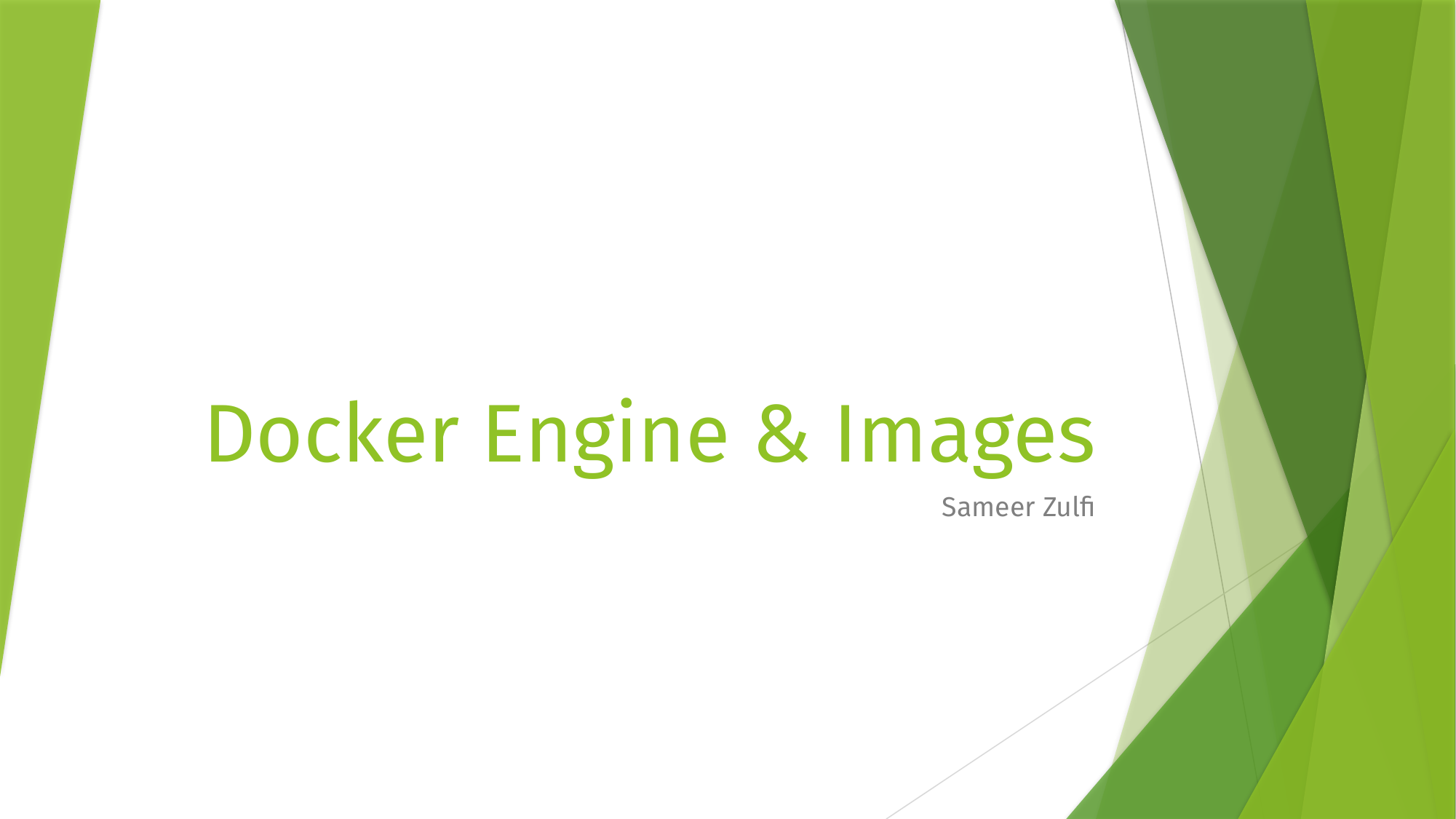

# Docker Engine & Images
Sameer Zulfi